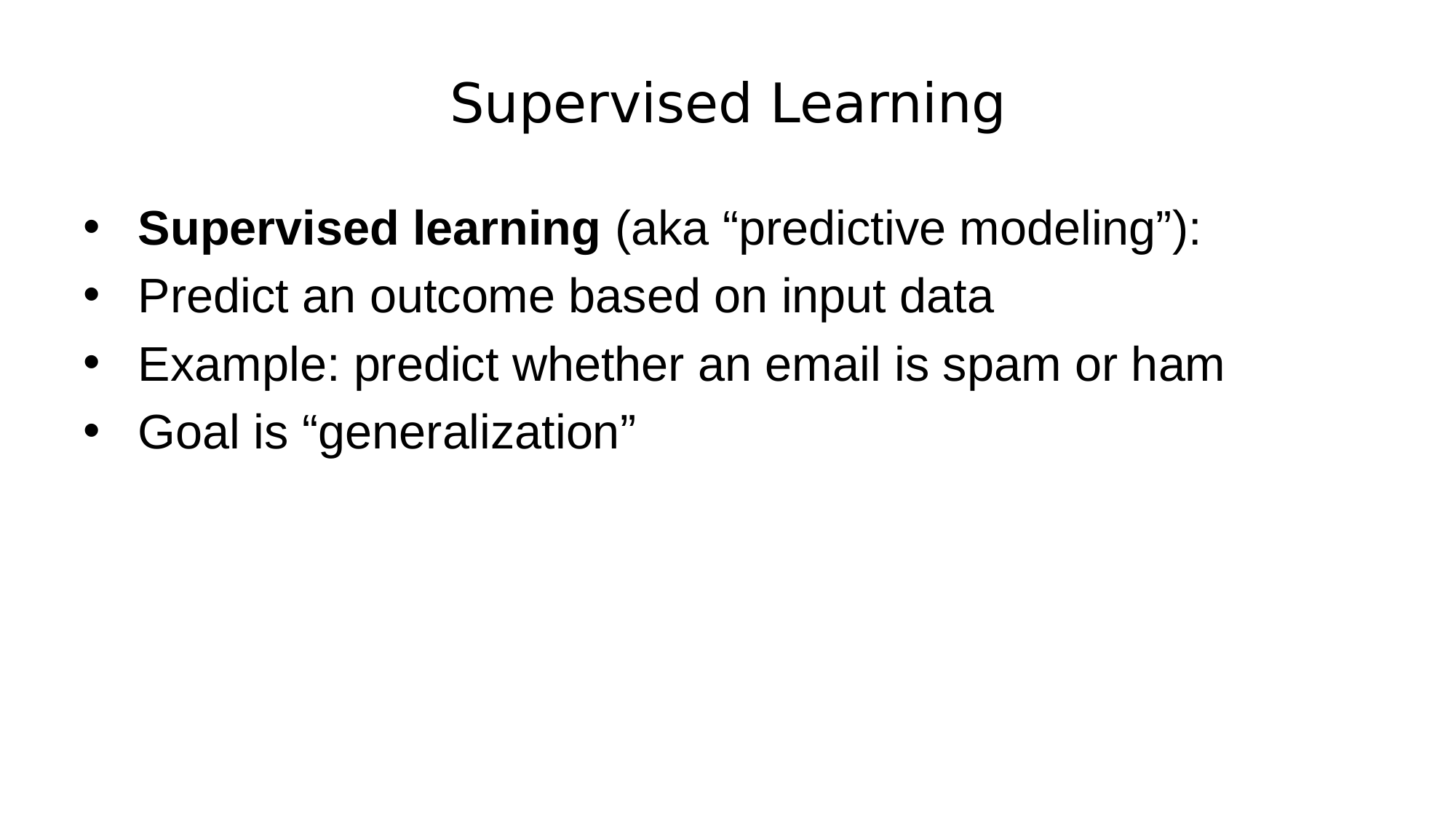

# Supervised Learning
Supervised learning (aka “predictive modeling”):
Predict an outcome based on input data
Example: predict whether an email is spam or ham
Goal is “generalization”